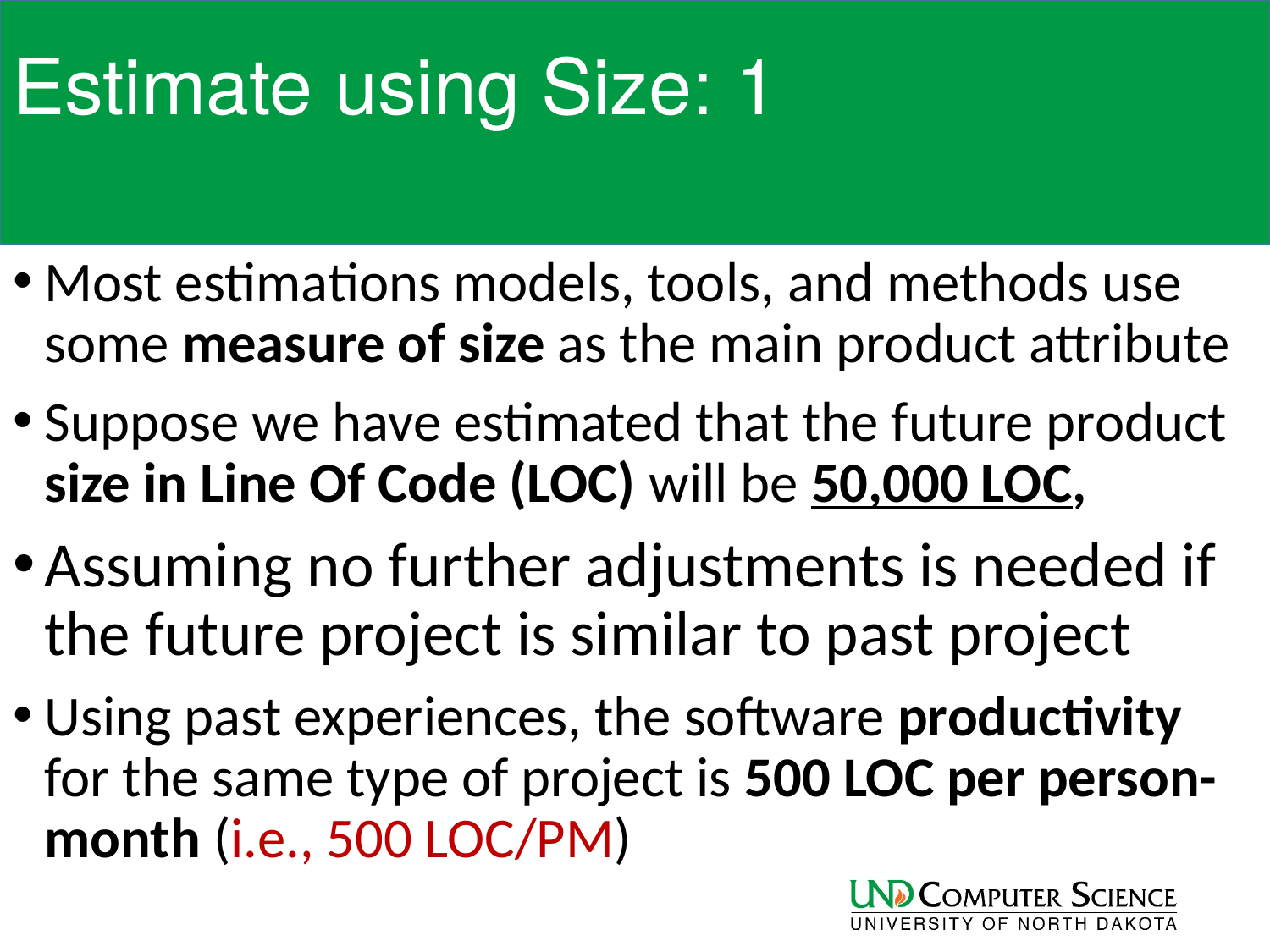

# Estimate using Size: 1
Most estimations models, tools, and methods use some measure of size as the main product attribute
Suppose we have estimated that the future product size in Line Of Code (LOC) will be 50,000 LOC,
Assuming no further adjustments is needed if the future project is similar to past project
Using past experiences, the software productivity for the same type of project is 500 LOC per person-month (i.e., 500 LOC/PM)